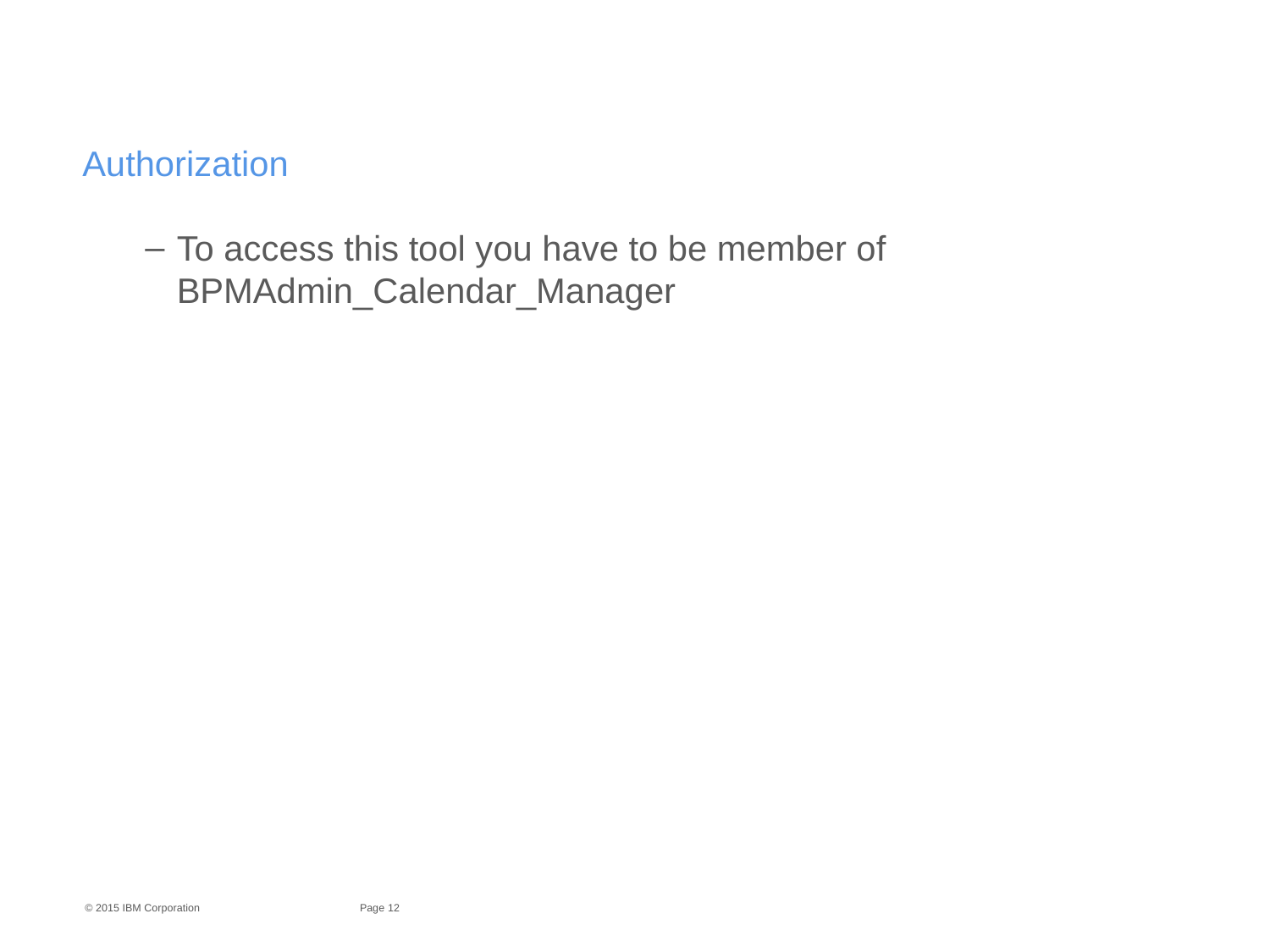

# Authorization
To access this tool you have to be member of BPMAdmin_Calendar_Manager